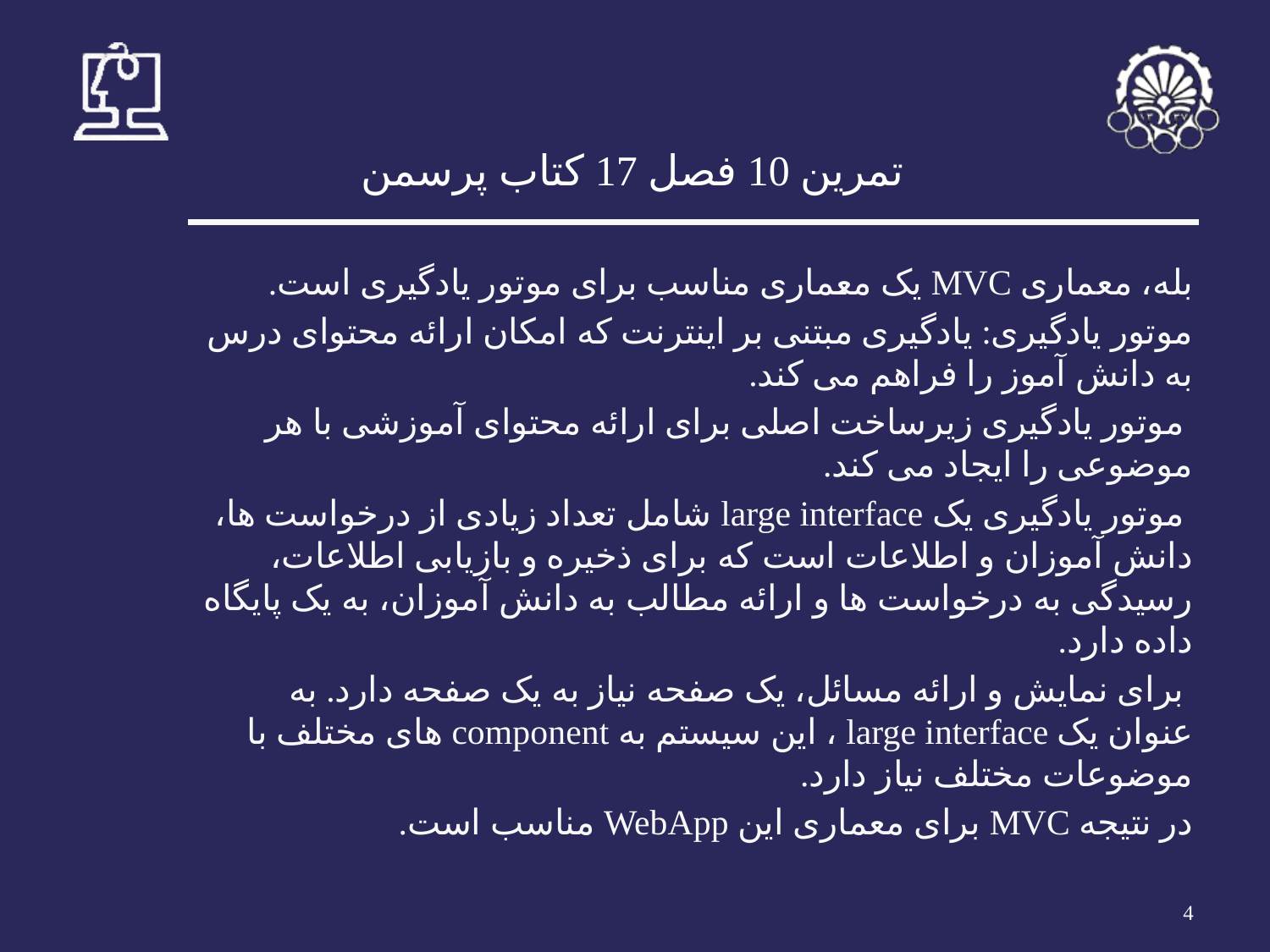

# تمرین 10 فصل 17 کتاب پرسمن
بله، معماری MVC یک معماری مناسب برای موتور یادگیری است.
موتور یادگیری: یادگیری مبتنی بر اینترنت که امکان ارائه محتوای درس به دانش آموز را فراهم می کند.
 موتور یادگیری زیرساخت اصلی برای ارائه محتوای آموزشی با هر موضوعی را ایجاد می کند.
 موتور یادگیری یک large interface شامل تعداد زیادی از درخواست ها، دانش آموزان و اطلاعات است که برای ذخیره و بازیابی اطلاعات، رسیدگی به درخواست ها و ارائه مطالب به دانش آموزان، به یک پایگاه داده دارد.
 برای نمایش و ارائه مسائل، یک صفحه نیاز به یک صفحه دارد. به عنوان یک large interface ، این سیستم به component های مختلف با موضوعات مختلف نیاز دارد.
در نتیجه MVC برای معماری این WebApp مناسب است.
4